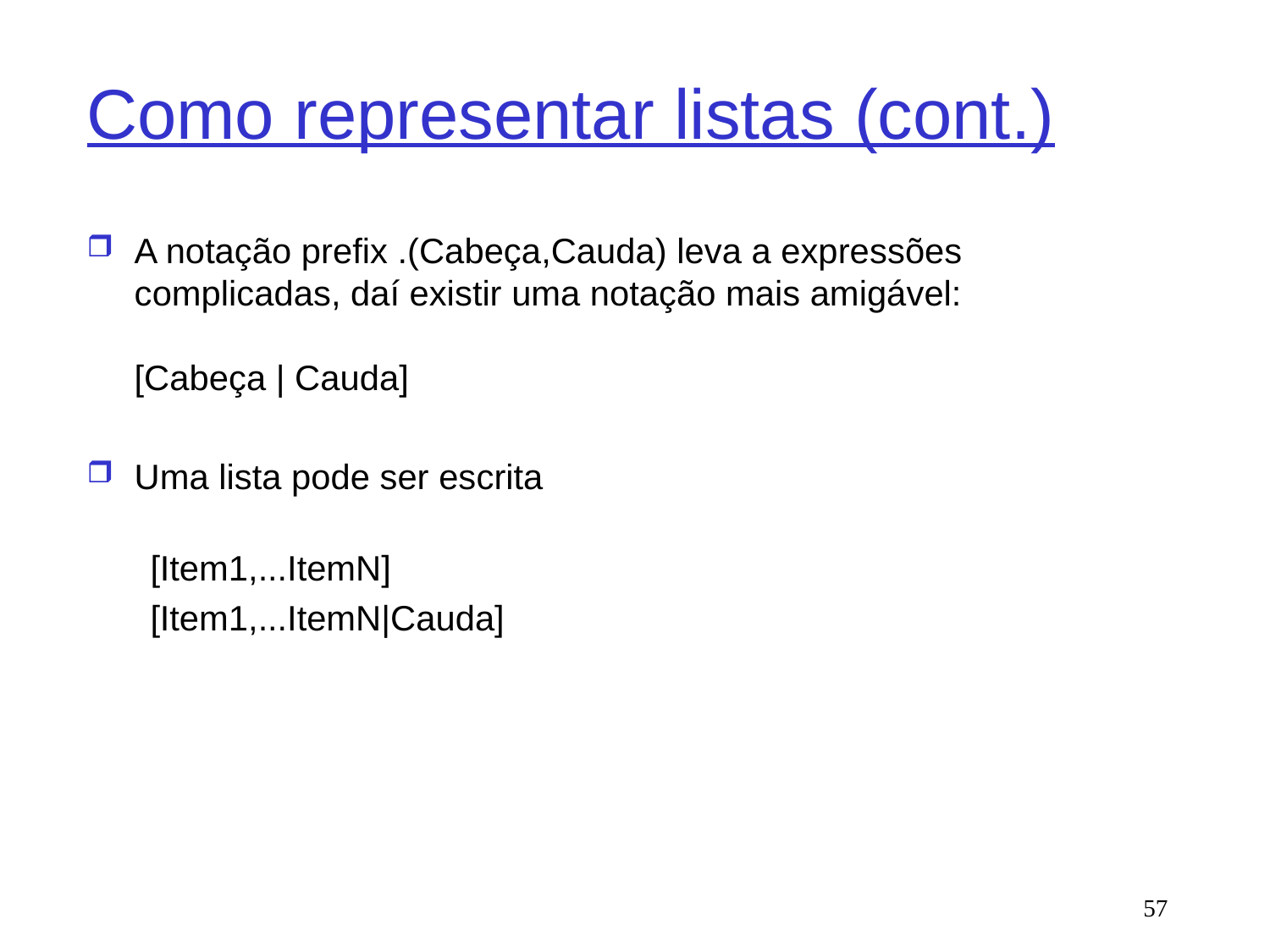

# Como representar listas (cont.)
A notação prefix .(Cabeça,Cauda) leva a expressões complicadas, daí existir uma notação mais amigável:
[Cabeça | Cauda]

Uma lista pode ser escrita
[Item1,...ItemN]
[Item1,...ItemN|Cauda]